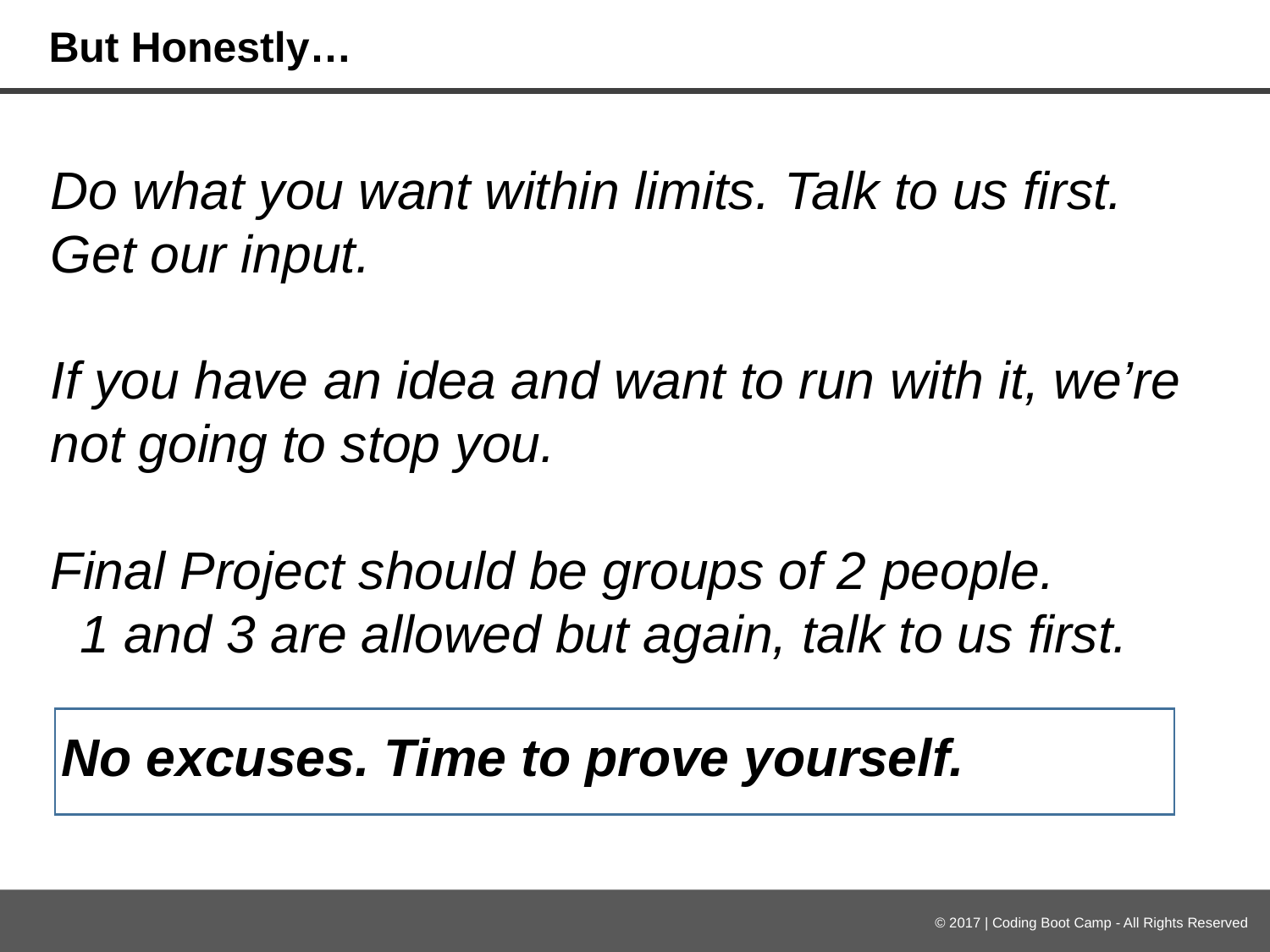

But Honestly…
Do what you want within limits. Talk to us first. Get our input.

If you have an idea and want to run with it, we’re not going to stop you.

Final Project should be groups of 2 people.
  1 and 3 are allowed but again, talk to us first.

No excuses. Time to prove yourself.